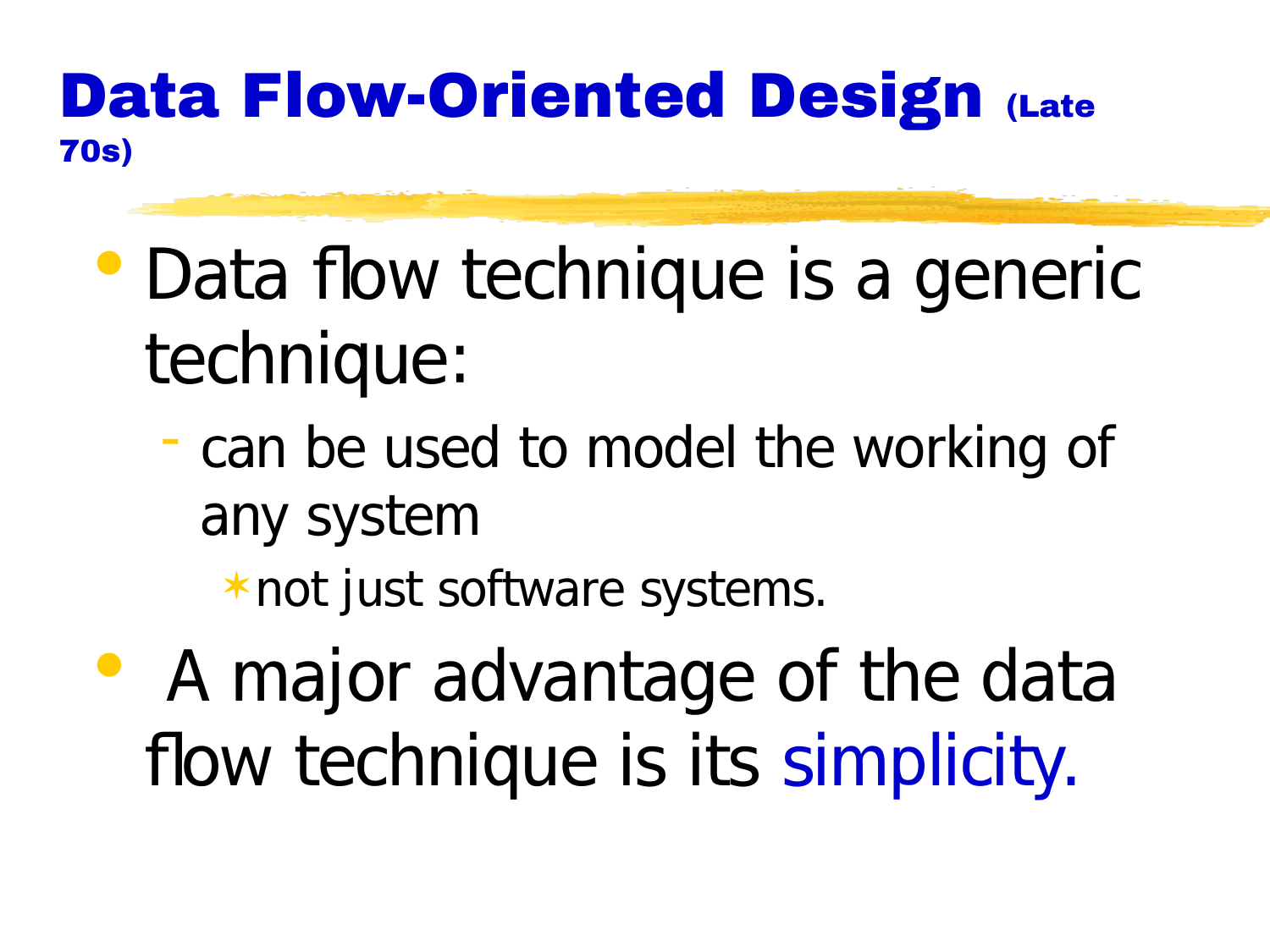

# Data Flow-Oriented Design (Late 70s)
Data flow technique is a generic technique:
can be used to model the working of any system
not just software systems.
 A major advantage of the data flow technique is its simplicity.
48